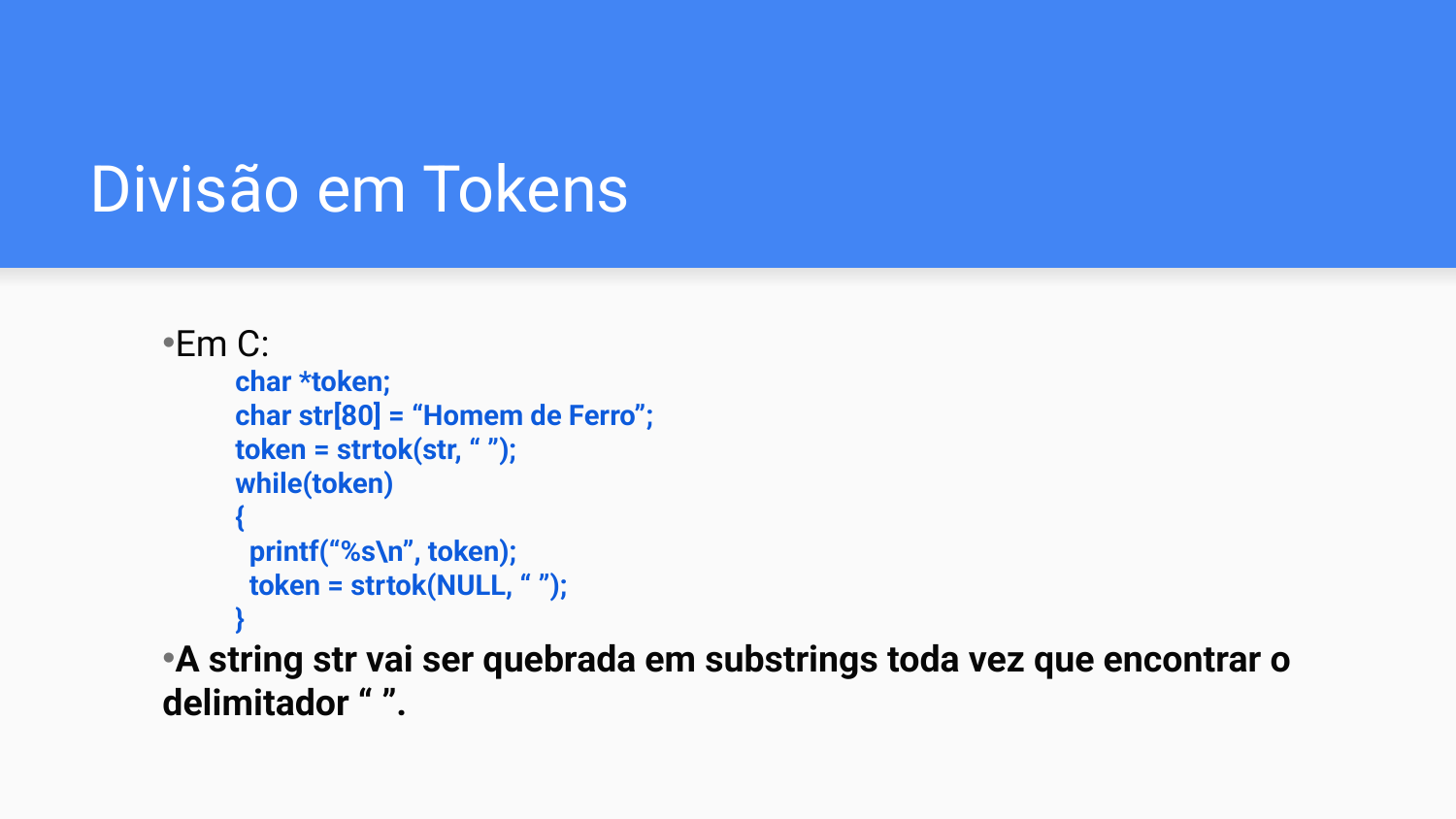

# Divisão em Tokens
Em C:
char *token;
char str[80] = “Homem de Ferro”;
token = strtok(str, “ ”);
while(token)
{
  printf(“%s\n”, token);
  token = strtok(NULL, “ ”);
}
A string str vai ser quebrada em substrings toda vez que encontrar o delimitador “ ”.